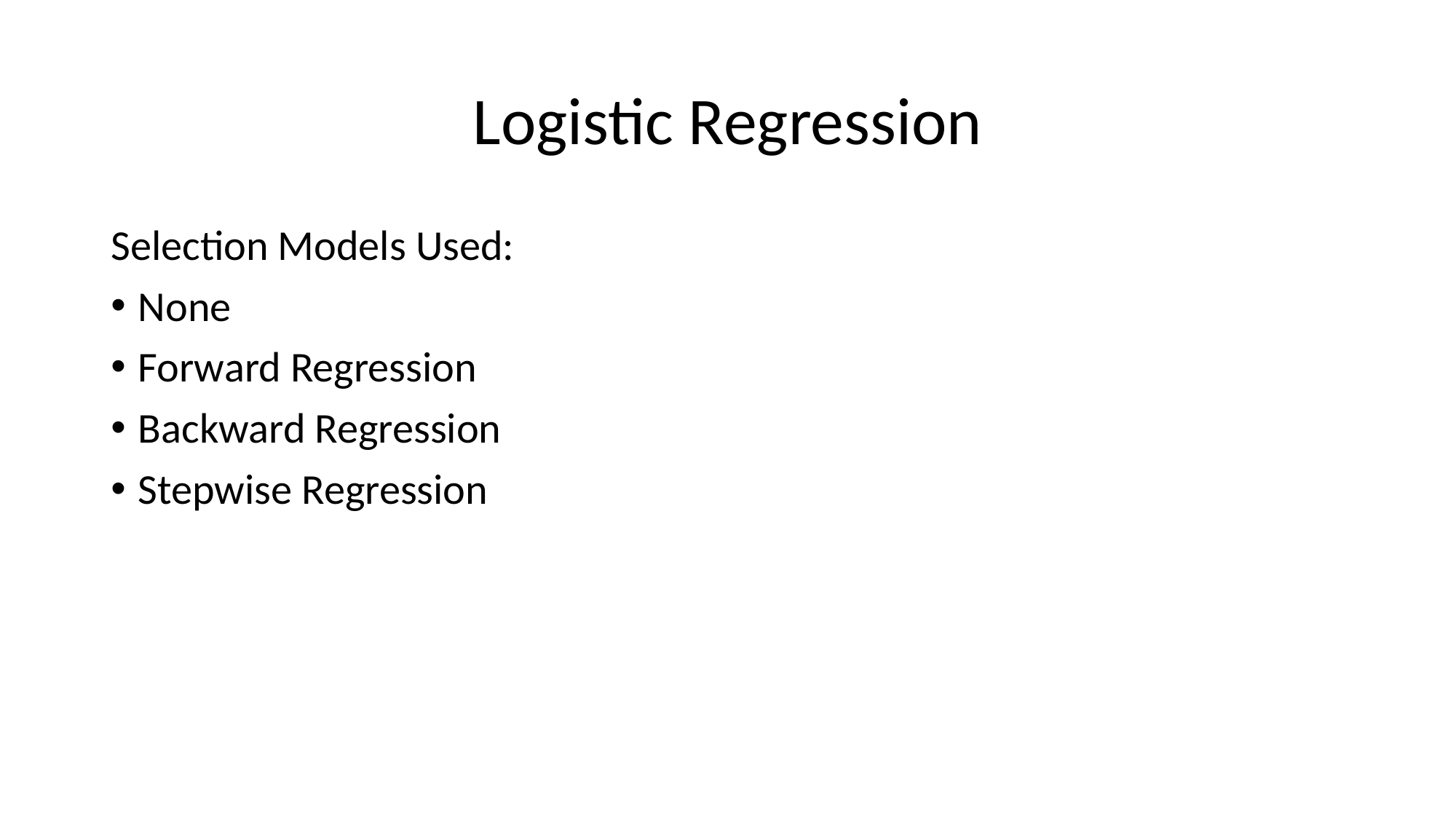

# Logistic Regression
Selection Models Used:
None
Forward Regression
Backward Regression
Stepwise Regression